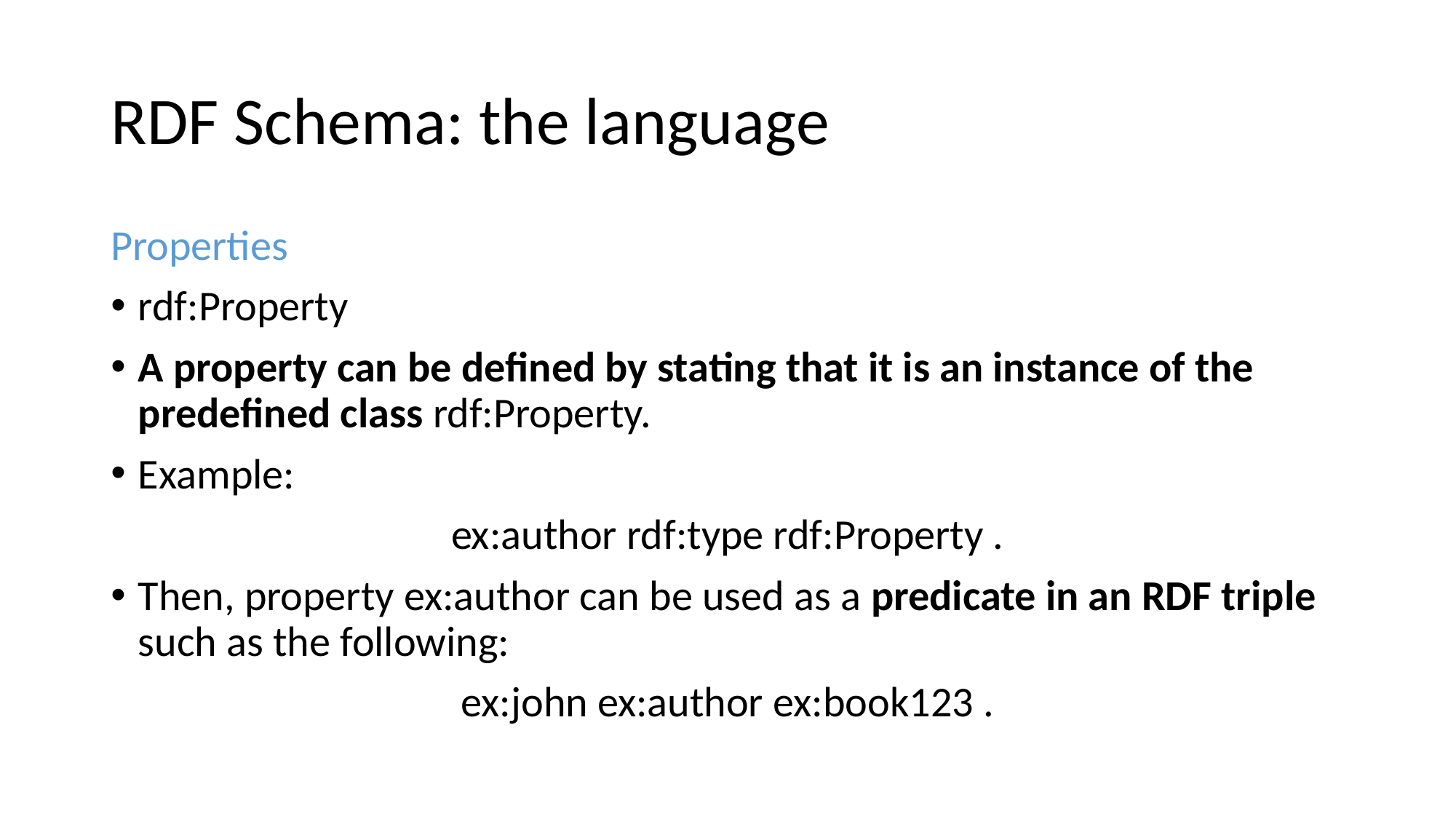

# RDF Schema: the language
Properties
rdf:Property
A property can be defined by stating that it is an instance of the predefined class rdf:Property.
Example:
ex:author rdf:type rdf:Property .
Then, property ex:author can be used as a predicate in an RDF triple such as the following:
ex:john ex:author ex:book123 .